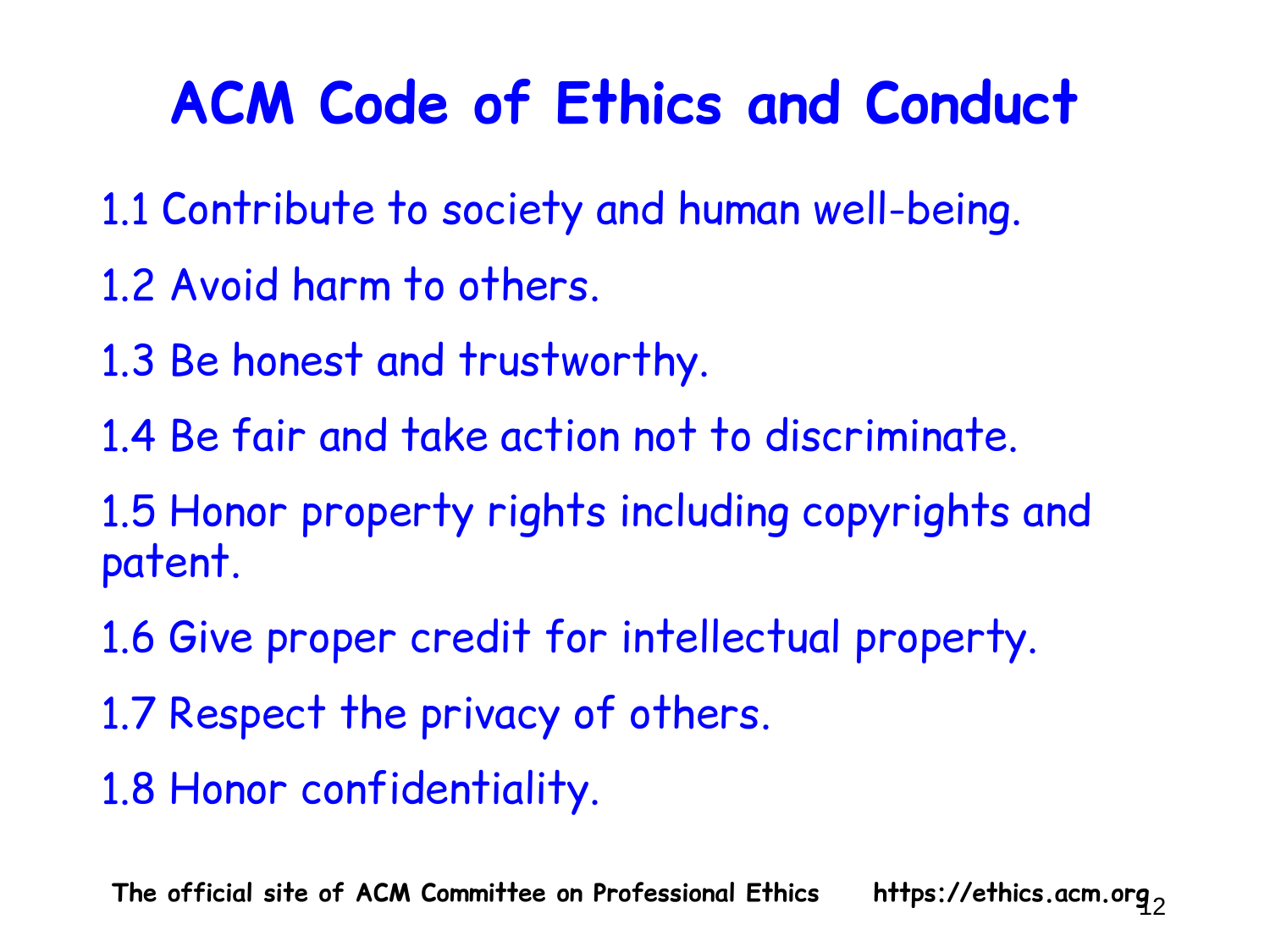

# ACM Code of Ethics and Conduct
1.1 Contribute to society and human well-being.
1.2 Avoid harm to others.
1.3 Be honest and trustworthy.
1.4 Be fair and take action not to discriminate.
1.5 Honor property rights including copyrights and patent.
1.6 Give proper credit for intellectual property.
1.7 Respect the privacy of others.
1.8 Honor confidentiality.
The official site of ACM Committee on Professional Ethics     https://ethics.acm.org
12